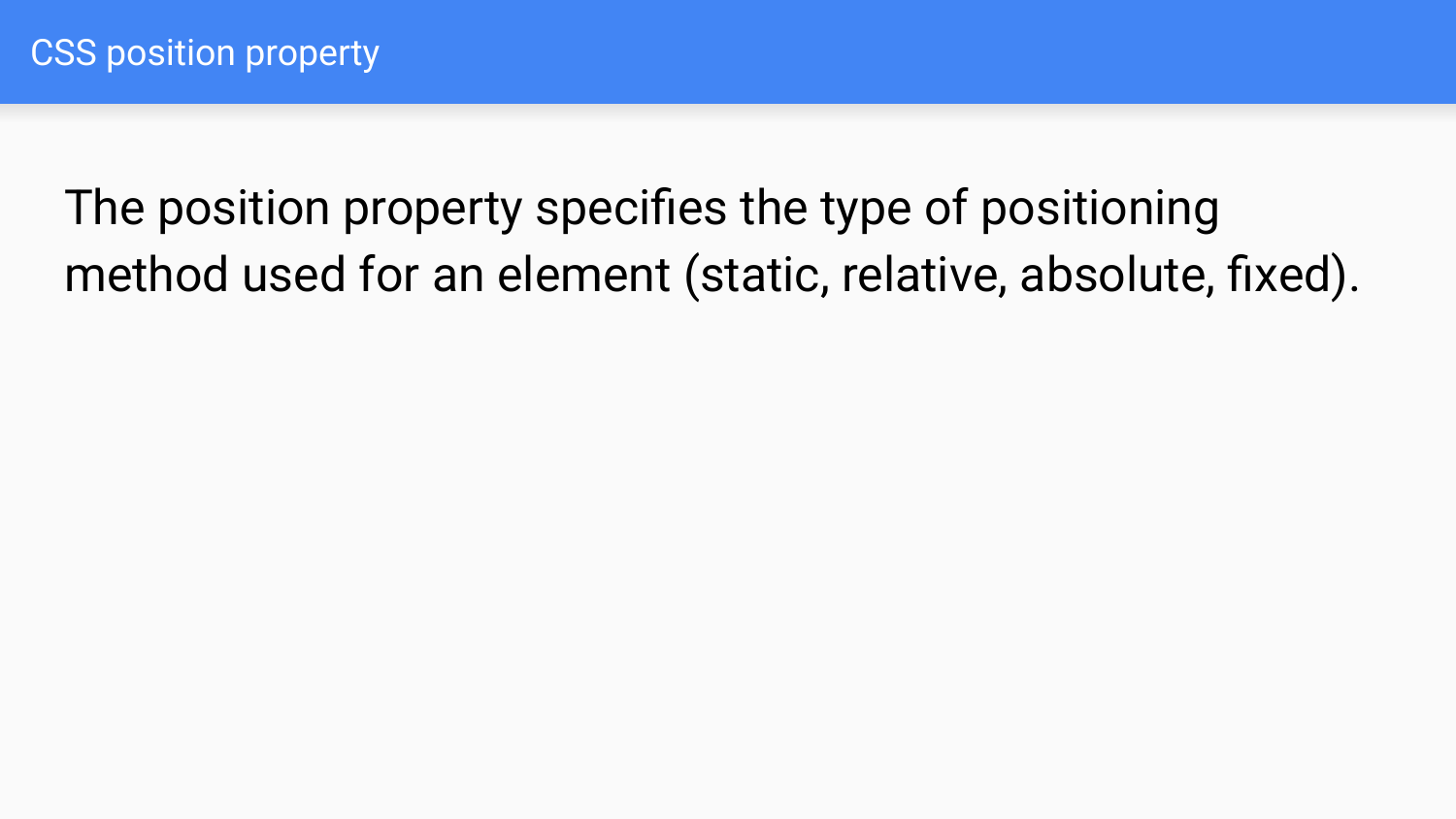

# CSS position property
The position property specifies the type of positioning method used for an element (static, relative, absolute, fixed).